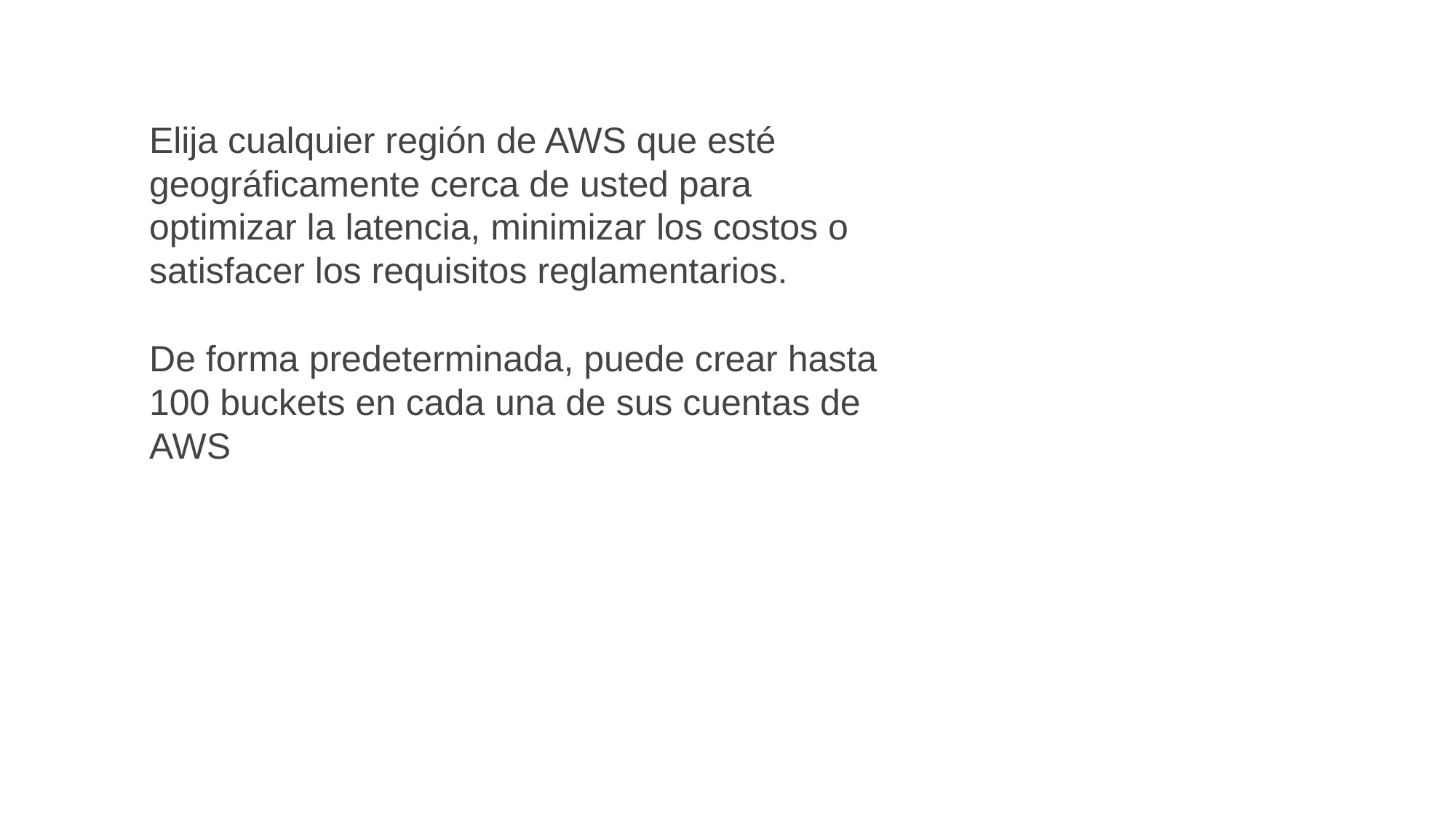

Elija cualquier región de AWS que esté geográficamente cerca de usted para optimizar la latencia, minimizar los costos o satisfacer los requisitos reglamentarios.

De forma predeterminada, puede crear hasta 100 buckets en cada una de sus cuentas de AWS